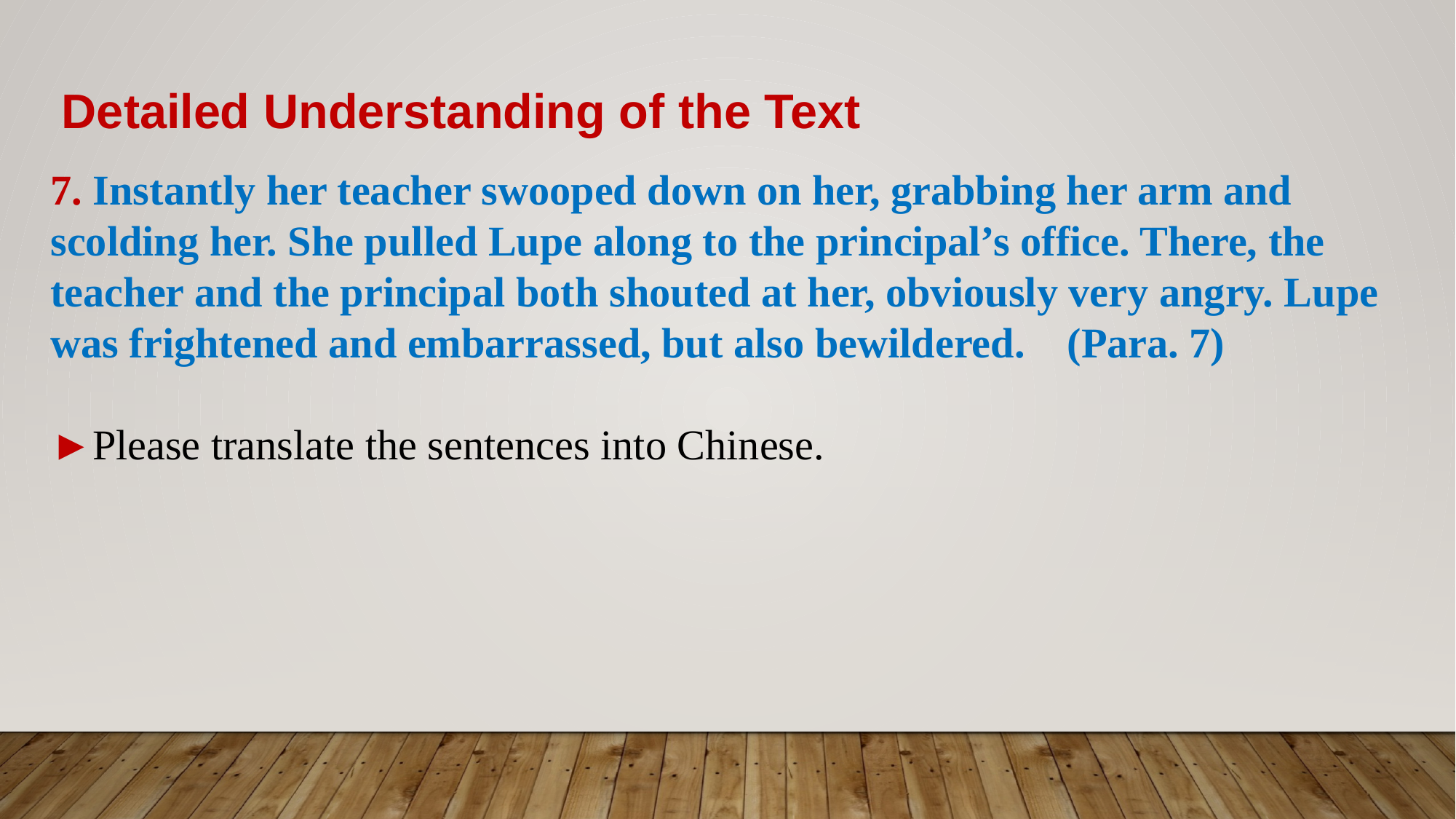

Detailed Understanding of the Text
7. Instantly her teacher swooped down on her, grabbing her arm and scolding her. She pulled Lupe along to the principal’s office. There, the teacher and the principal both shouted at her, obviously very angry. Lupe was frightened and embarrassed, but also bewildered.    (Para. 7)

►Please translate the sentences into Chinese.